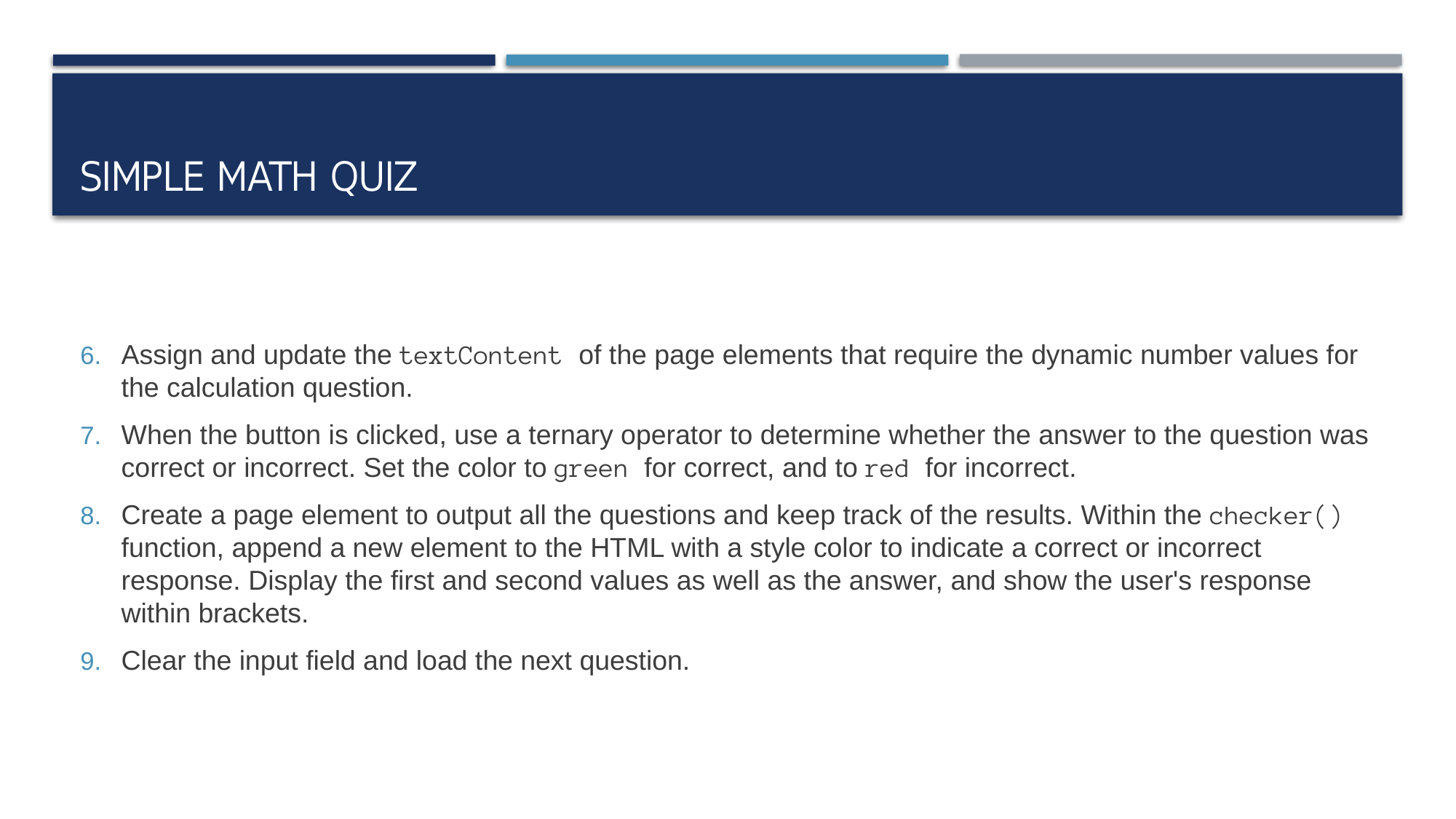

# Simple math quiz
Assign and update the textContent of the page elements that require the dynamic number values for the calculation question.
When the button is clicked, use a ternary operator to determine whether the answer to the question was correct or incorrect. Set the color to green for correct, and to red for incorrect.
Create a page element to output all the questions and keep track of the results. Within the checker() function, append a new element to the HTML with a style color to indicate a correct or incorrect response. Display the first and second values as well as the answer, and show the user's response within brackets.
Clear the input field and load the next question.